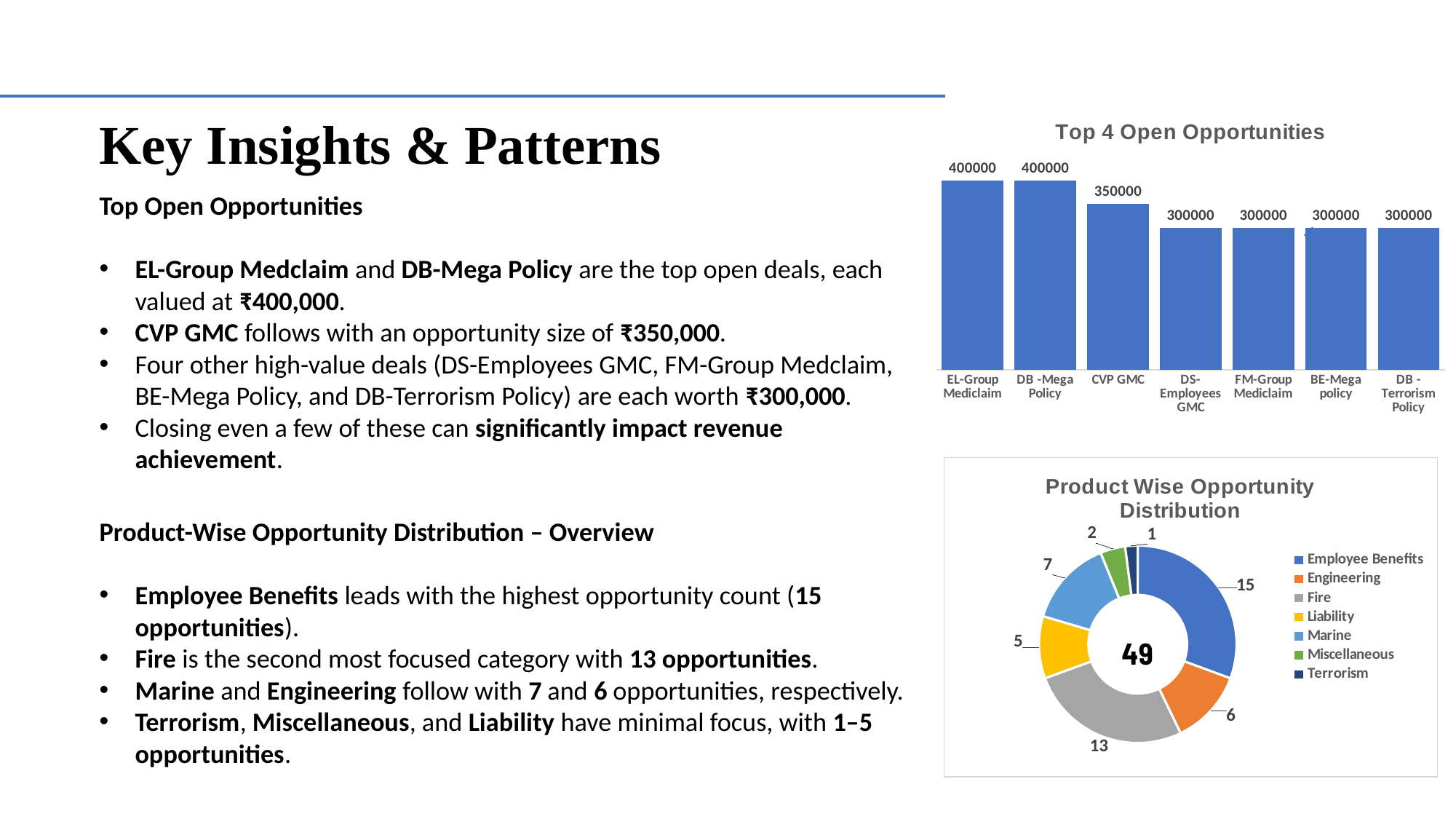

Key Insights & Patterns

### Chart: Top 4 Open Opportunities

| Category | Total |
|---|---|
| EL-Group Mediclaim | 400000.0 |
| DB -Mega Policy | 400000.0 |
| CVP GMC | 350000.0 |
| DS- Employees GMC | 300000.0 |
| FM-Group Mediclaim | 300000.0 |
| BE-Mega policy | 300000.0 |
| DB -Terrorism Policy | 300000.0 |
Top Open Opportunities

EL-Group Medclaim and DB-Mega Policy are the top open deals, each valued at ₹400,000.
CVP GMC follows with an opportunity size of ₹350,000.
Four other high-value deals (DS-Employees GMC, FM-Group Medclaim, BE-Mega Policy, and DB-Terrorism Policy) are each worth ₹300,000.
Closing even a few of these can significantly impact revenue achievement.

Product-Wise Opportunity Distribution – Overview

Employee Benefits leads with the highest opportunity count (15 opportunities).
Fire is the second most focused category with 13 opportunities.
Marine and Engineering follow with 7 and 6 opportunities, respectively.
Terrorism, Miscellaneous, and Liability have minimal focus, with 1–5 opportunities.

### Chart: Product Wise Opportunity Distribution

| Category | Total |
|---|---|
| Employee Benefits | 15.0 |
| Engineering | 6.0 |
| Fire | 13.0 |
| Liability | 5.0 |
| Marine | 7.0 |
| Miscellaneous | 2.0 |
| Terrorism | 1.0 |